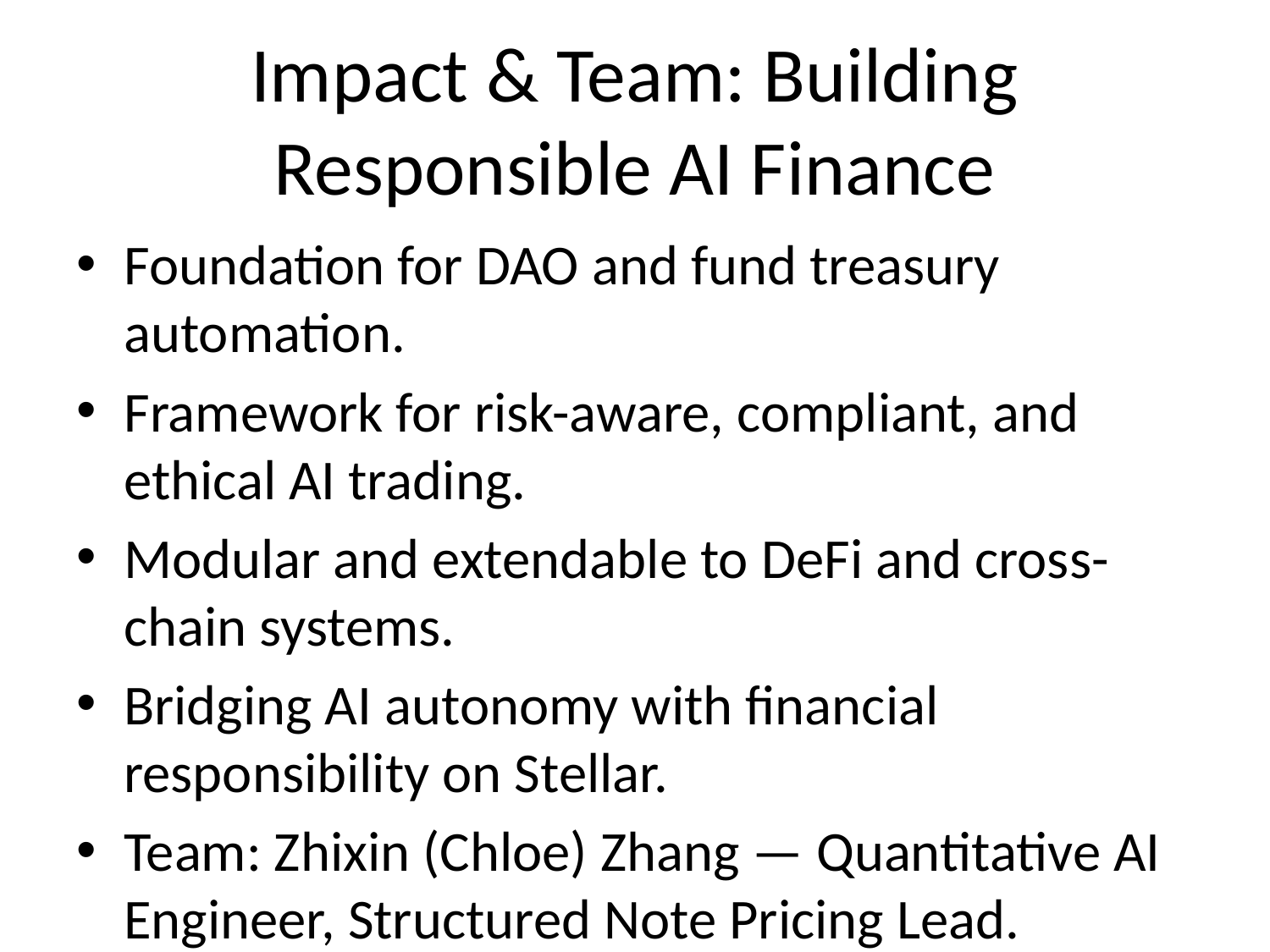

# Impact & Team: Building Responsible AI Finance
Foundation for DAO and fund treasury automation.
Framework for risk-aware, compliant, and ethical AI trading.
Modular and extendable to DeFi and cross-chain systems.
Bridging AI autonomy with financial responsibility on Stellar.
Team: Zhixin (Chloe) Zhang — Quantitative AI Engineer, Structured Note Pricing Lead.